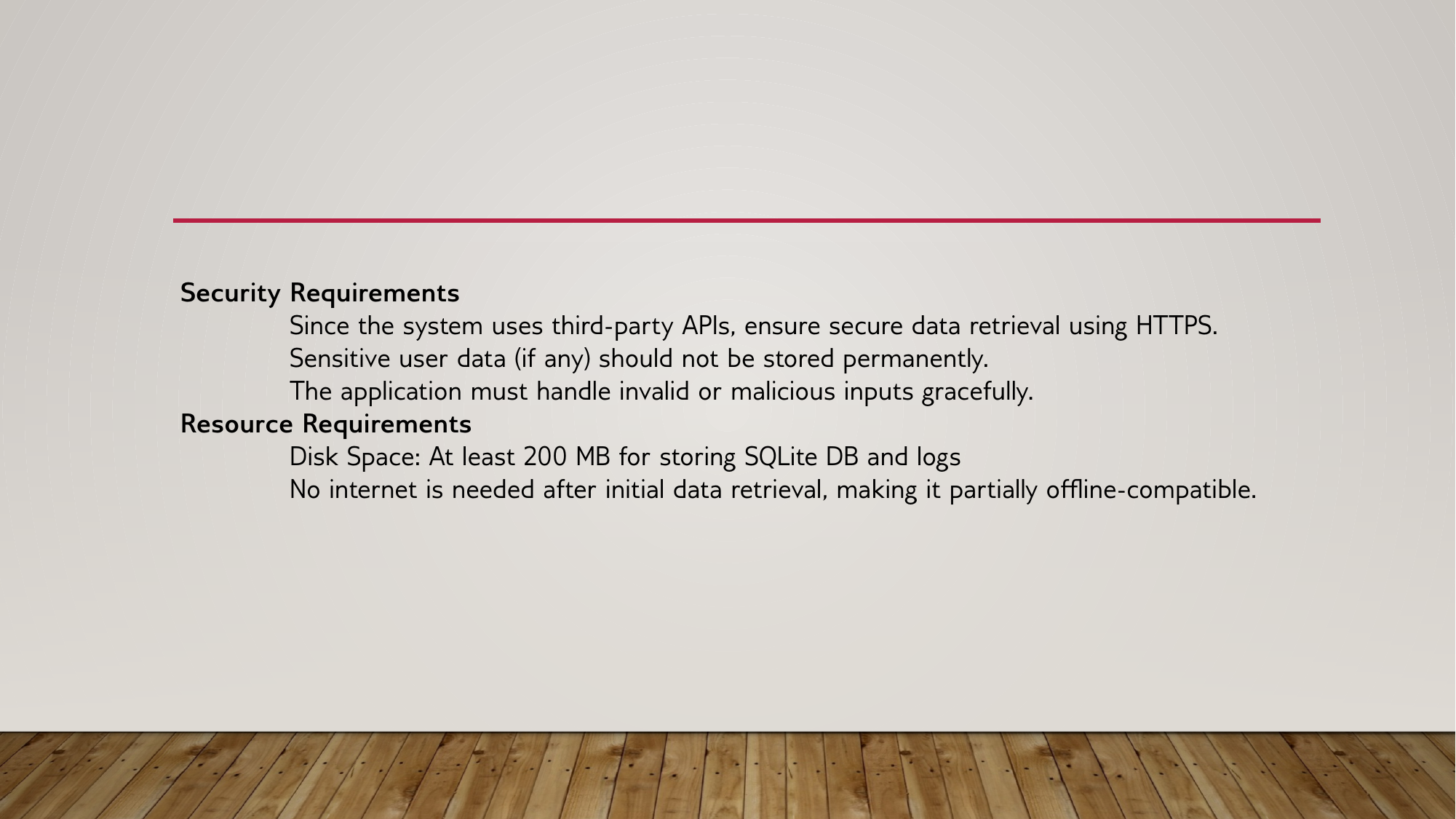

Security Requirements
	Since the system uses third-party APIs, ensure secure data retrieval using HTTPS.
	Sensitive user data (if any) should not be stored permanently.
	The application must handle invalid or malicious inputs gracefully.
Resource Requirements
	Disk Space: At least 200 MB for storing SQLite DB and logs
	No internet is needed after initial data retrieval, making it partially offline-compatible.